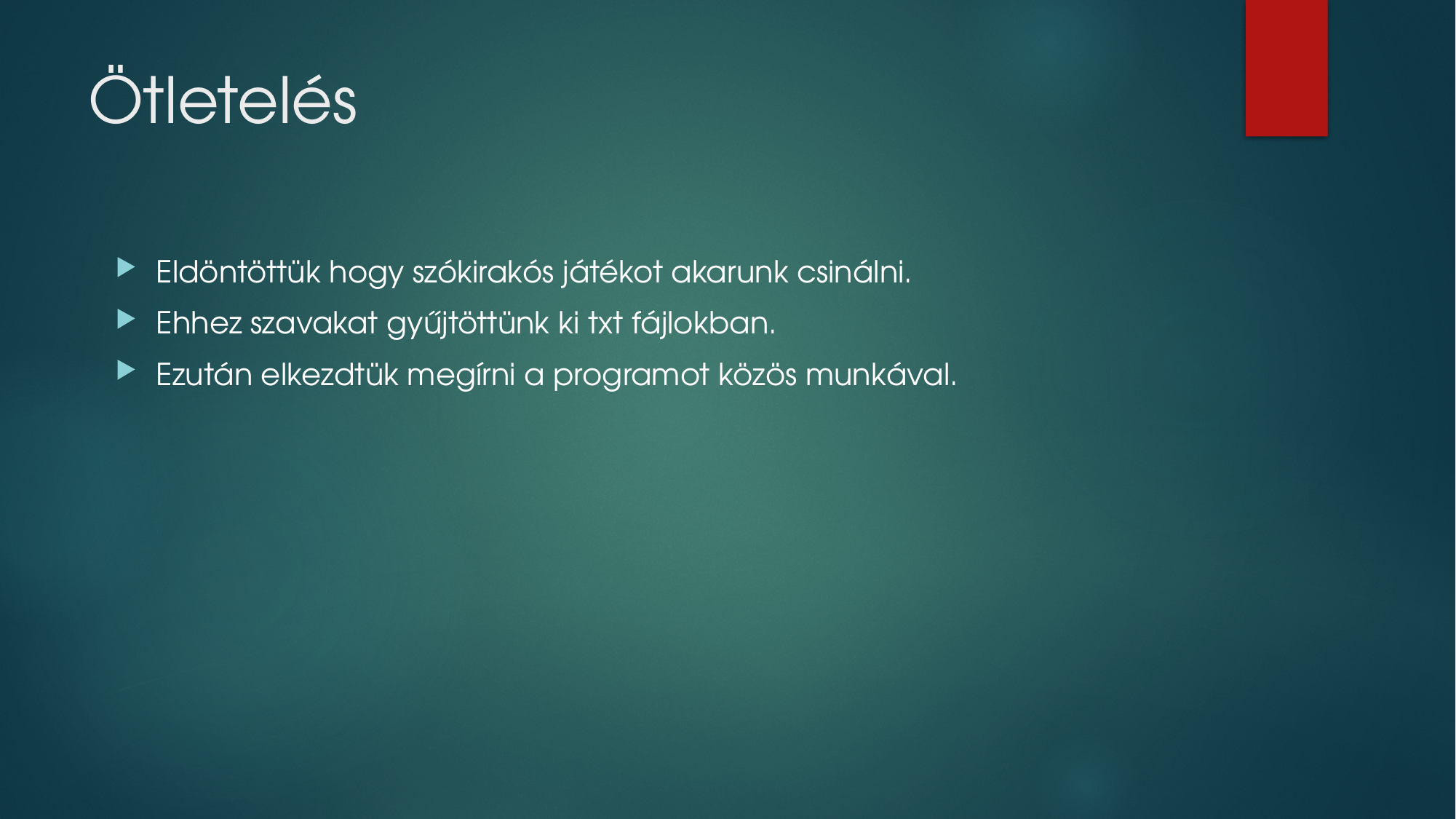

# Ötletelés
Eldöntöttük hogy szókirakós játékot akarunk csinálni.
Ehhez szavakat gyűjtöttünk ki txt fájlokban.
Ezután elkezdtük megírni a programot közös munkával.